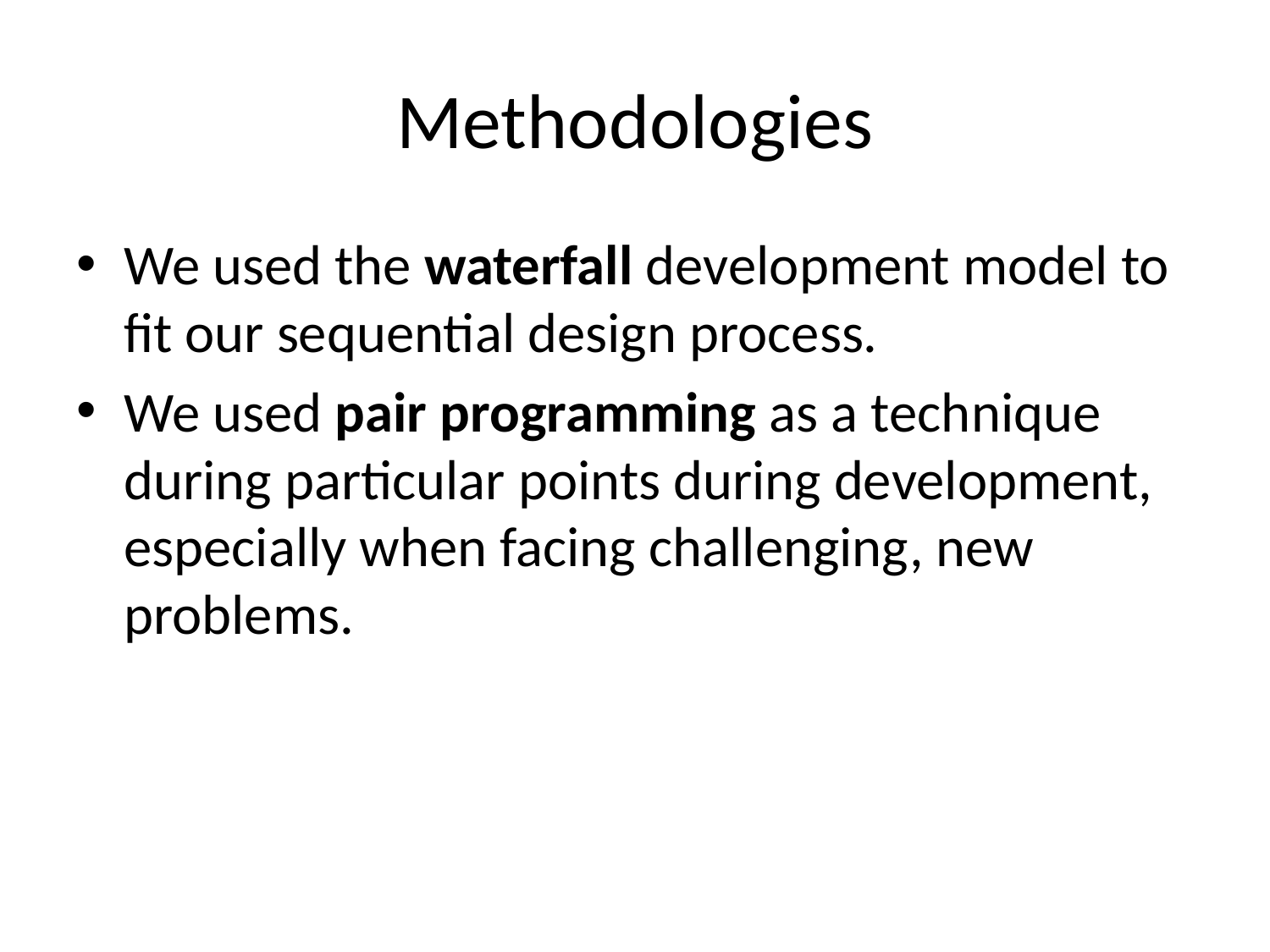

# Methodologies
We used the waterfall development model to fit our sequential design process.
We used pair programming as a technique during particular points during development, especially when facing challenging, new problems.